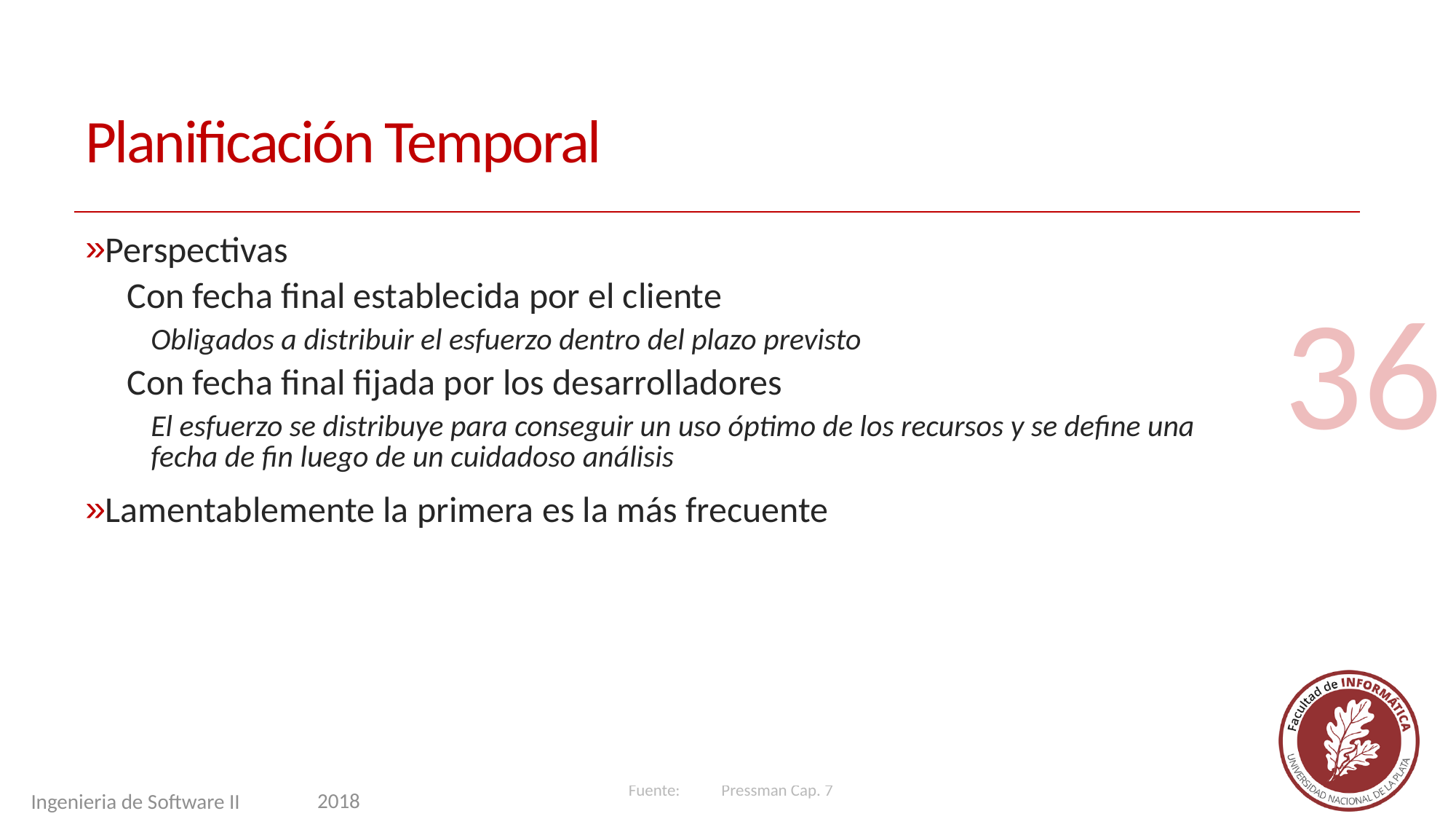

# Planificación Temporal
Perspectivas
Con fecha final establecida por el cliente
Obligados a distribuir el esfuerzo dentro del plazo previsto
Con fecha final fijada por los desarrolladores
El esfuerzo se distribuye para conseguir un uso óptimo de los recursos y se define una fecha de fin luego de un cuidadoso análisis
Lamentablemente la primera es la más frecuente

36
Pressman Cap. 7
2018
Ingenieria de Software II